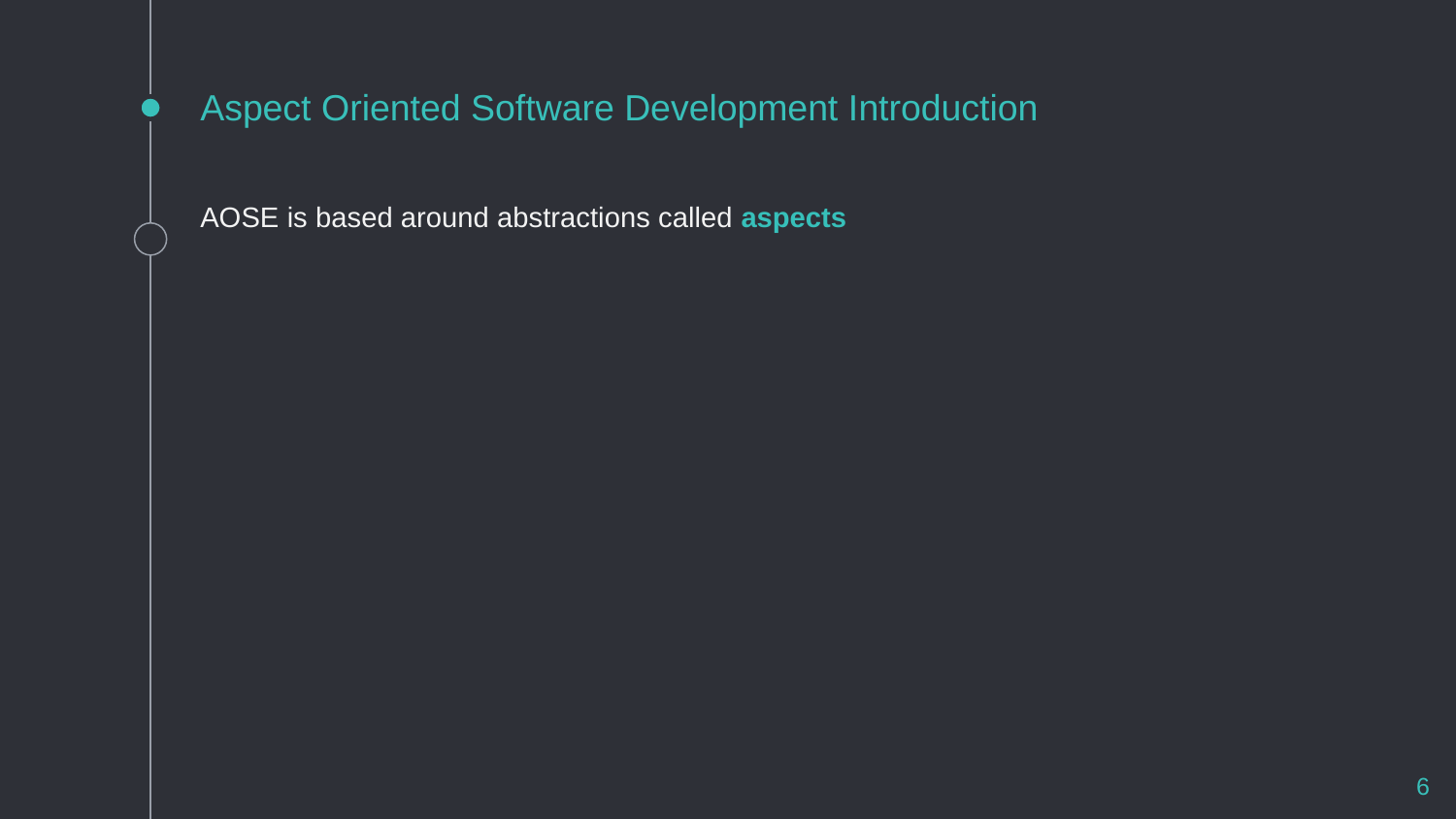

# Aspect Oriented Software Development Introduction
AOSE is based around abstractions called aspects

6